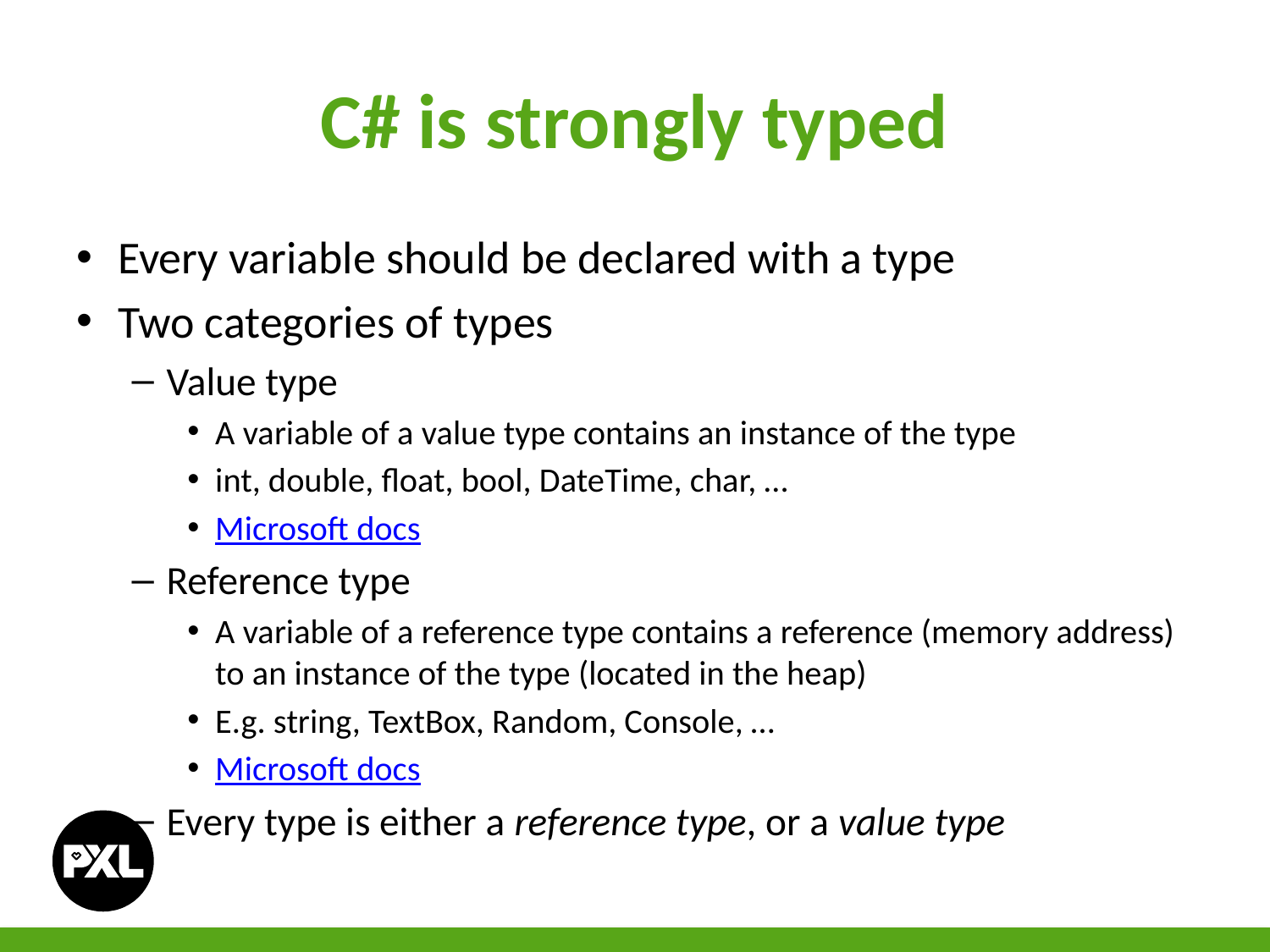

# C# is strongly typed
Every variable should be declared with a type
Two categories of types
Value type
A variable of a value type contains an instance of the type
int, double, float, bool, DateTime, char, …
Microsoft docs
Reference type
A variable of a reference type contains a reference (memory address) to an instance of the type (located in the heap)
E.g. string, TextBox, Random, Console, …
Microsoft docs
Every type is either a reference type, or a value type